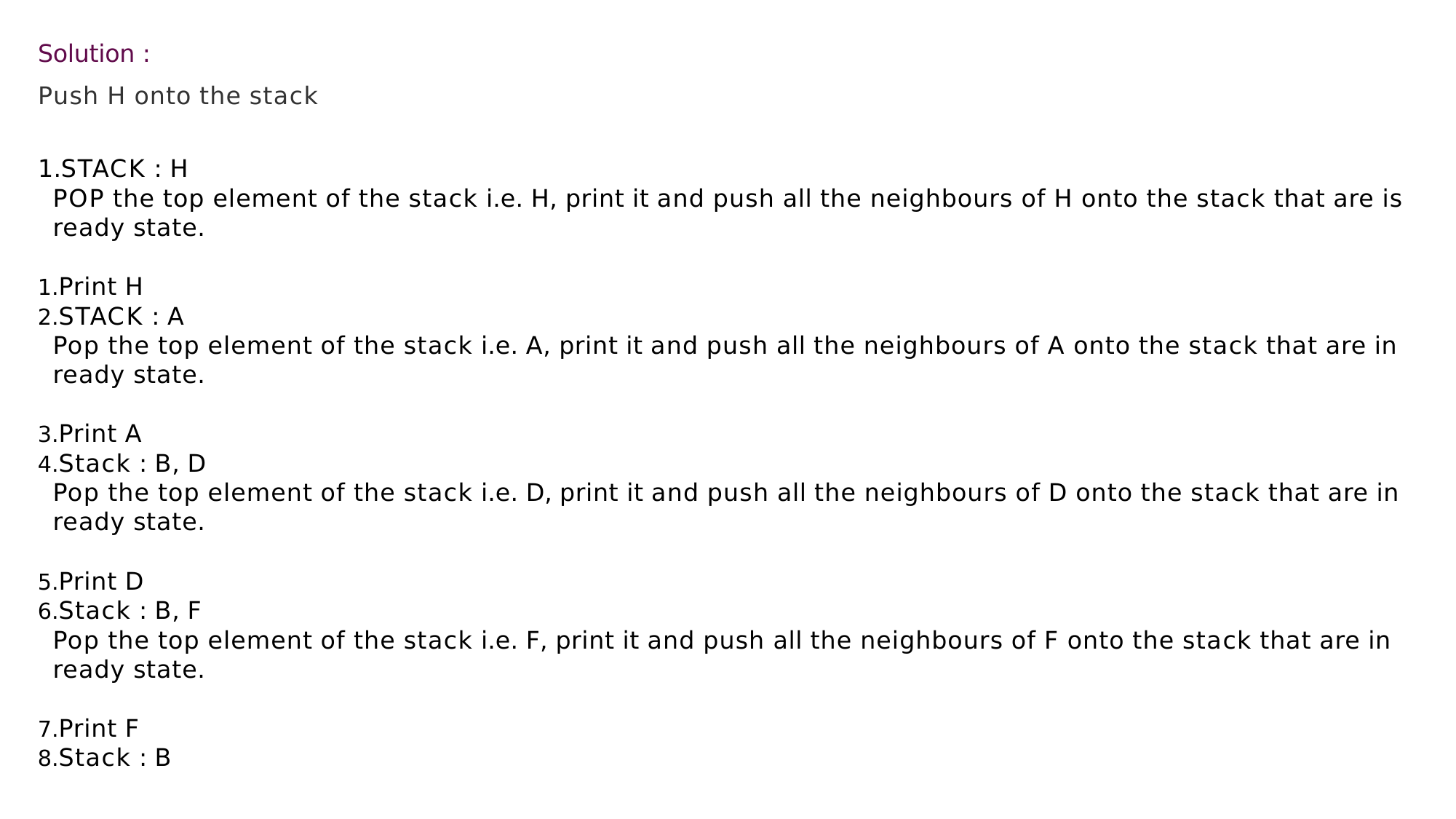

Solution :
Push H onto the stack

1.STACK : H
POP the top element of the stack i.e. H, print it and push all the neighbours of H onto the stack that are is ready state.

Print H
STACK : A
Pop the top element of the stack i.e. A, print it and push all the neighbours of A onto the stack that are in ready state.

Print A
Stack : B, D
Pop the top element of the stack i.e. D, print it and push all the neighbours of D onto the stack that are in ready state.

Print D
Stack : B, F
Pop the top element of the stack i.e. F, print it and push all the neighbours of F onto the stack that are in ready state.

Print F
Stack : B